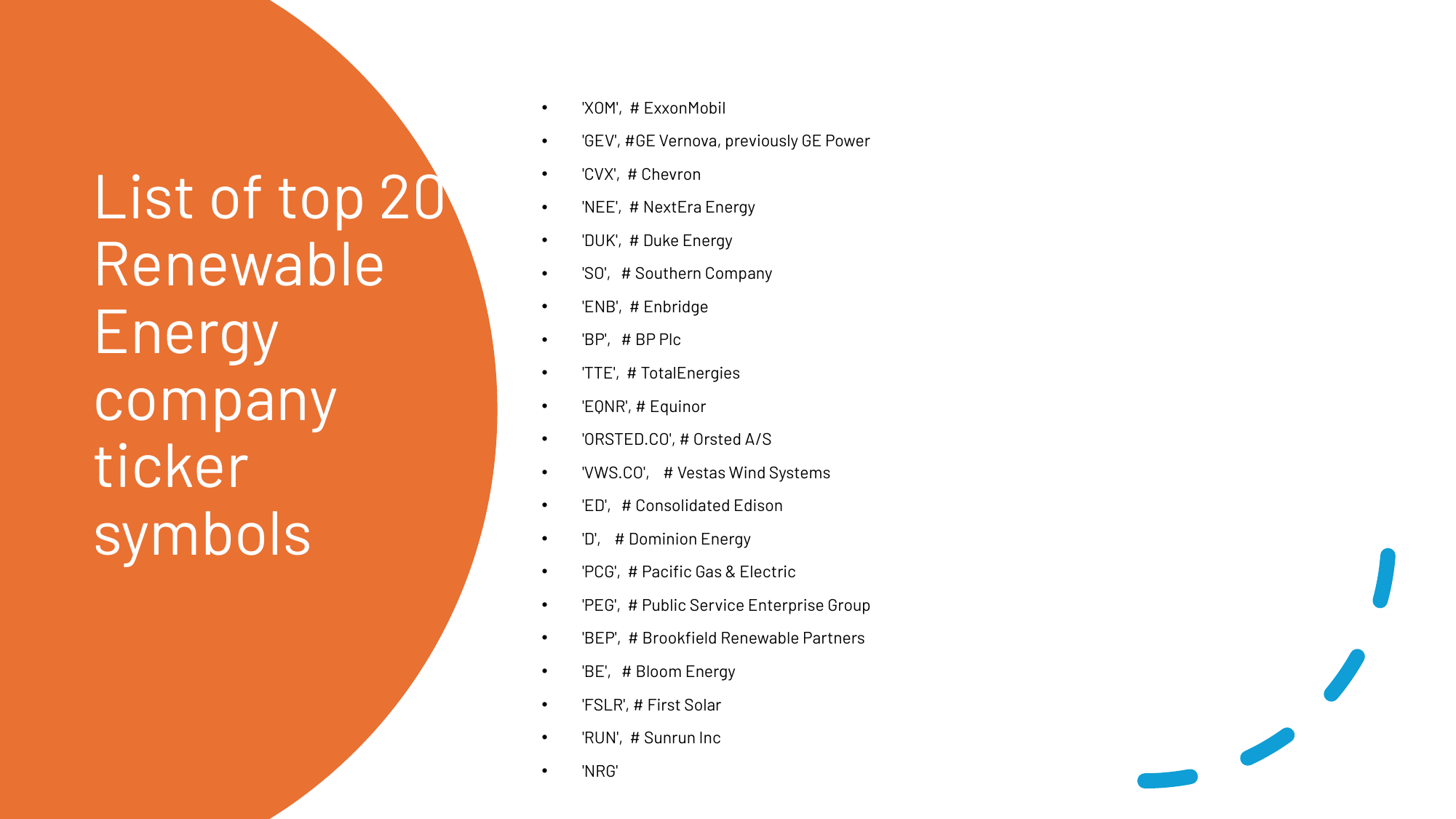

'XOM',  # ExxonMobil
    'GEV', #GE Vernova, previously GE Power
    'CVX',  # Chevron
    'NEE',  # NextEra Energy
    'DUK',  # Duke Energy
    'SO',   # Southern Company
    'ENB',  # Enbridge
    'BP',   # BP Plc
    'TTE',  # TotalEnergies
    'EQNR', # Equinor
    'ORSTED.CO', # Orsted A/S
    'VWS.CO',    # Vestas Wind Systems
    'ED',   # Consolidated Edison
    'D',    # Dominion Energy
    'PCG',  # Pacific Gas & Electric
    'PEG',  # Public Service Enterprise Group
    'BEP',  # Brookfield Renewable Partners
    'BE',   # Bloom Energy
    'FSLR', # First Solar
    'RUN',  # Sunrun Inc
    'NRG'

# List of top 20 Renewable Energy company ticker symbols